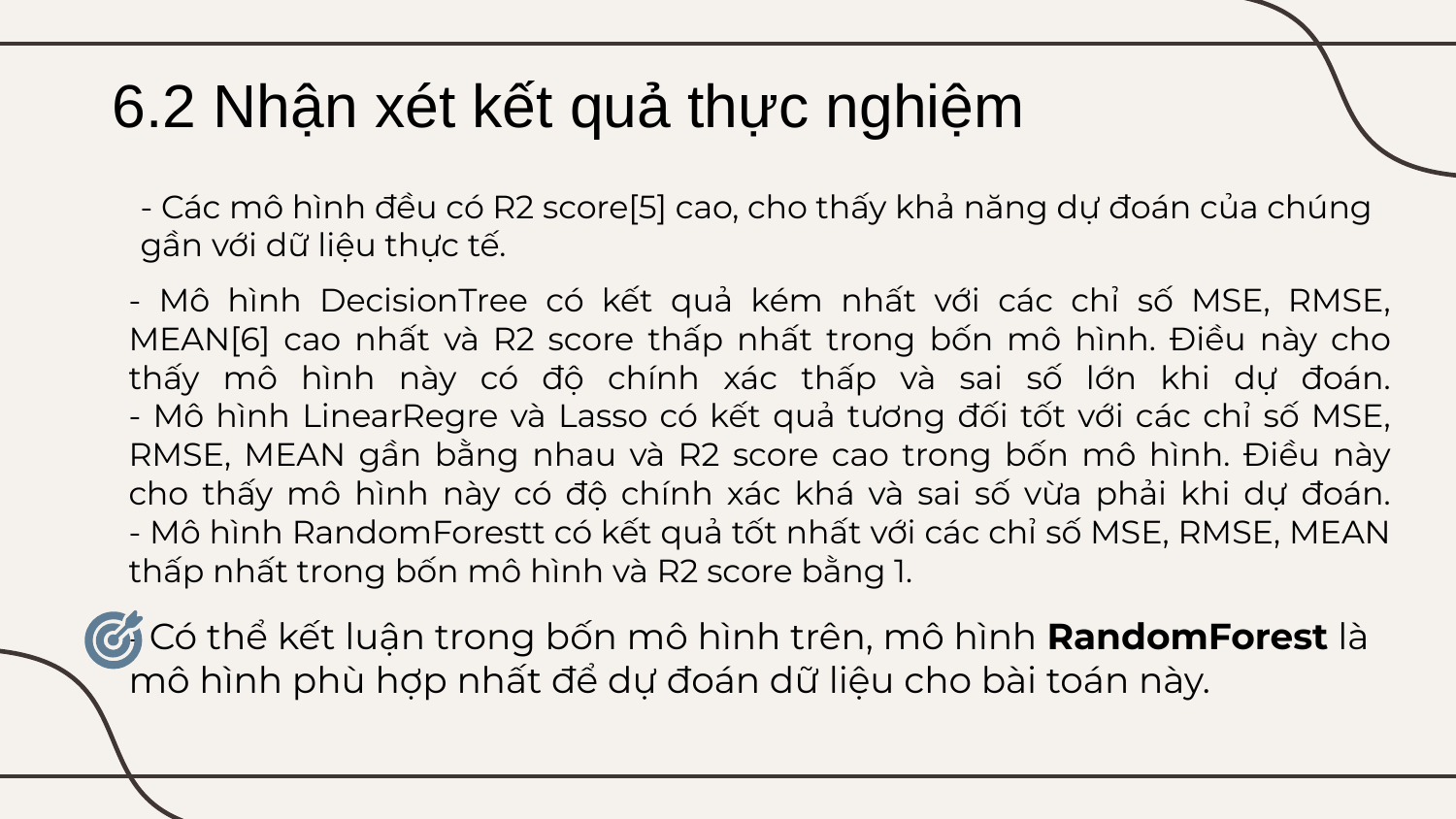

6.2 Nhận xét kết quả thực nghiệm
- Các mô hình đều có R2 score[5] cao, cho thấy khả năng dự đoán của chúng gần với dữ liệu thực tế.
- Mô hình DecisionTree có kết quả kém nhất với các chỉ số MSE, RMSE, MEAN[6] cao nhất và R2 score thấp nhất trong bốn mô hình. Điều này cho thấy mô hình này có độ chính xác thấp và sai số lớn khi dự đoán.
- Mô hình LinearRegre và Lasso có kết quả tương đối tốt với các chỉ số MSE, RMSE, MEAN gần bằng nhau và R2 score cao trong bốn mô hình. Điều này cho thấy mô hình này có độ chính xác khá và sai số vừa phải khi dự đoán.
- Mô hình RandomForestt có kết quả tốt nhất với các chỉ số MSE, RMSE, MEAN thấp nhất trong bốn mô hình và R2 score bằng 1.

- Có thể kết luận trong bốn mô hình trên, mô hình RandomForest là mô hình phù hợp nhất để dự đoán dữ liệu cho bài toán này.